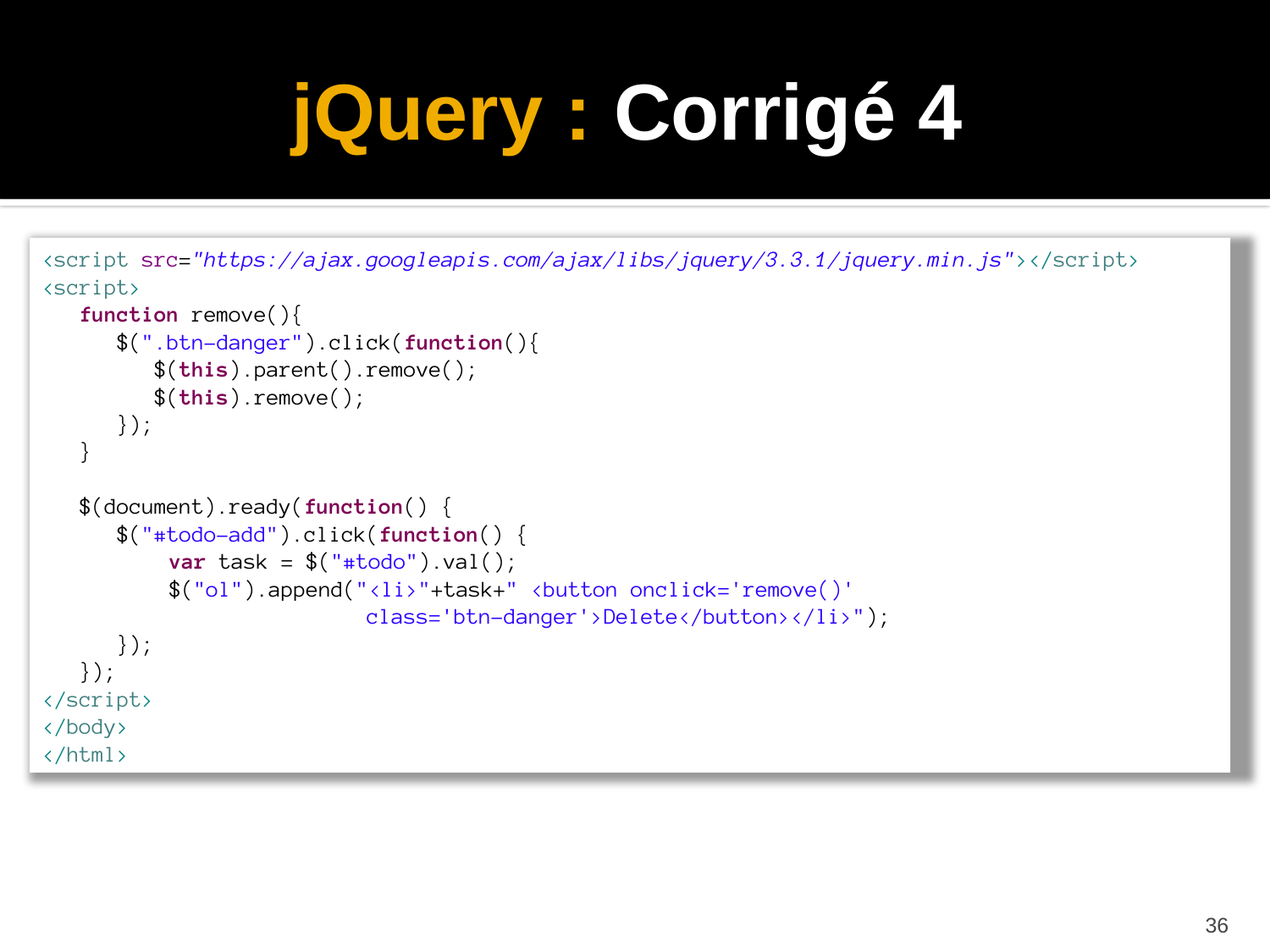

# jQuery : Corrigé 4
<script src="https://ajax.googleapis.com/ajax/libs/jquery/3.3.1/jquery.min.js"></script>
<script>
   function remove(){
      $(".btn-danger").click(function(){
         $(this).parent().remove();
         $(this).remove();
      });
   }

   $(document).ready(function() {
      $("#todo-add").click(function() {
	var task = $("#todo").val();
	$("ol").append("<li>"+task+" <button onclick='remove()'
                          class='btn-danger'>Delete</button></li>");
      });
   });
</script>
</body>
</html>
36